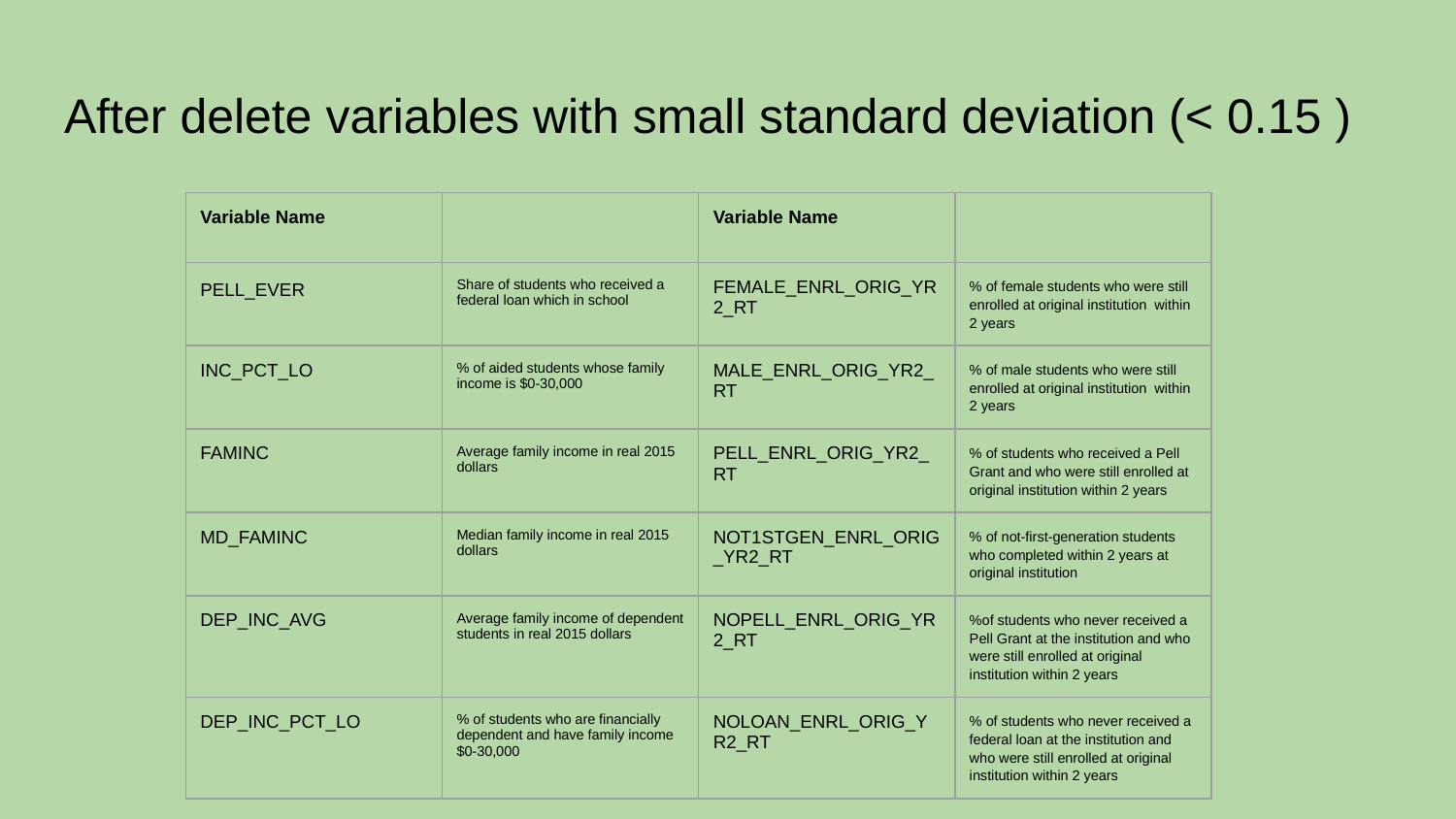

# After delete variables with small standard deviation (< 0.15 )
| Variable Name |  | Variable Name |  |
| --- | --- | --- | --- |
| PELL\_EVER | Share of students who received a federal loan which in school | FEMALE\_ENRL\_ORIG\_YR2\_RT | % of female students who were still enrolled at original institution within 2 years |
| INC\_PCT\_LO | % of aided students whose family income is $0-30,000 | MALE\_ENRL\_ORIG\_YR2\_RT | % of male students who were still enrolled at original institution within 2 years |
| FAMINC | Average family income in real 2015 dollars | PELL\_ENRL\_ORIG\_YR2\_RT | % of students who received a Pell Grant and who were still enrolled at original institution within 2 years |
| MD\_FAMINC | Median family income in real 2015 dollars | NOT1STGEN\_ENRL\_ORIG\_YR2\_RT | % of not-first-generation students who completed within 2 years at original institution |
| DEP\_INC\_AVG | Average family income of dependent students in real 2015 dollars | NOPELL\_ENRL\_ORIG\_YR2\_RT | %of students who never received a Pell Grant at the institution and who were still enrolled at original institution within 2 years |
| DEP\_INC\_PCT\_LO | % of students who are financially dependent and have family income $0-30,000 | NOLOAN\_ENRL\_ORIG\_YR2\_RT | % of students who never received a federal loan at the institution and who were still enrolled at original institution within 2 years |